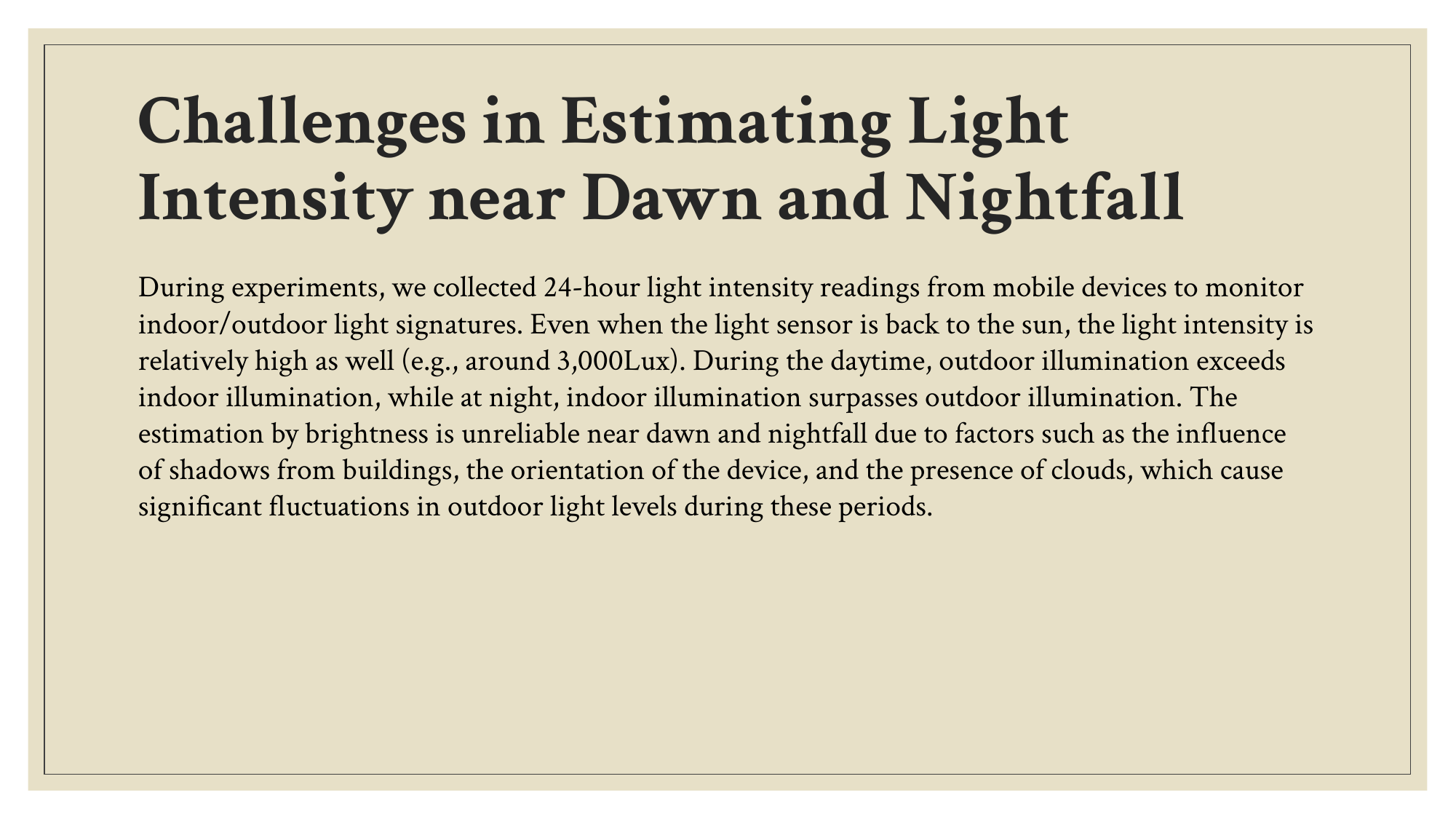

# Challenges in Estimating Light Intensity near Dawn and Nightfall
During experiments, we collected 24-hour light intensity readings from mobile devices to monitor indoor/outdoor light signatures. Even when the light sensor is back to the sun, the light intensity is relatively high as well (e.g., around 3,000Lux). During the daytime, outdoor illumination exceeds indoor illumination, while at night, indoor illumination surpasses outdoor illumination. The estimation by brightness is unreliable near dawn and nightfall due to factors such as the influence of shadows from buildings, the orientation of the device, and the presence of clouds, which cause significant fluctuations in outdoor light levels during these periods.